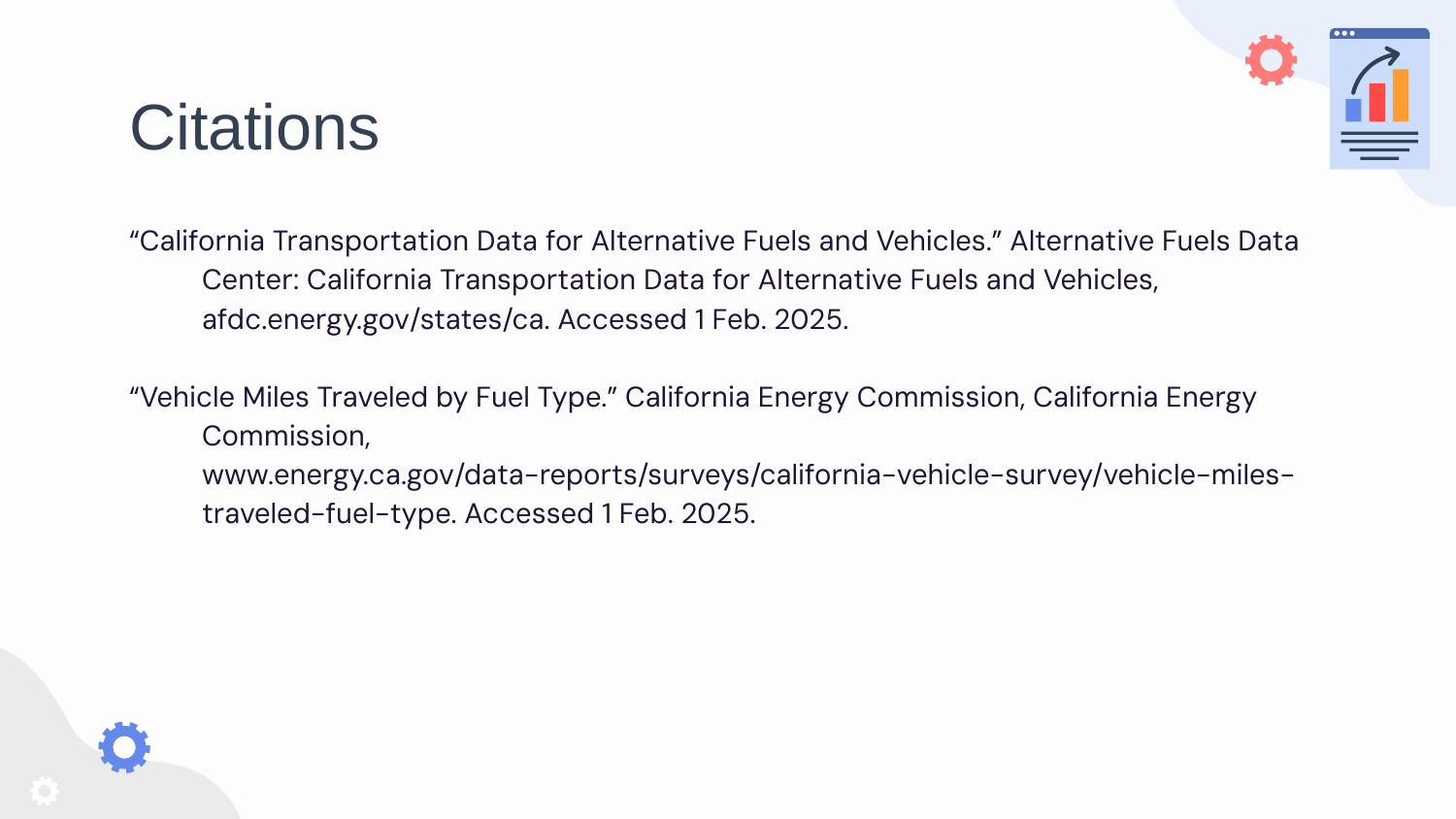

# Citations

“California Transportation Data for Alternative Fuels and Vehicles.” Alternative Fuels Data Center: California Transportation Data for Alternative Fuels and Vehicles, afdc.energy.gov/states/ca. Accessed 1 Feb. 2025.

“Vehicle Miles Traveled by Fuel Type.” California Energy Commission, California Energy Commission, www.energy.ca.gov/data-reports/surveys/california-vehicle-survey/vehicle-miles-traveled-fuel-type. Accessed 1 Feb. 2025.